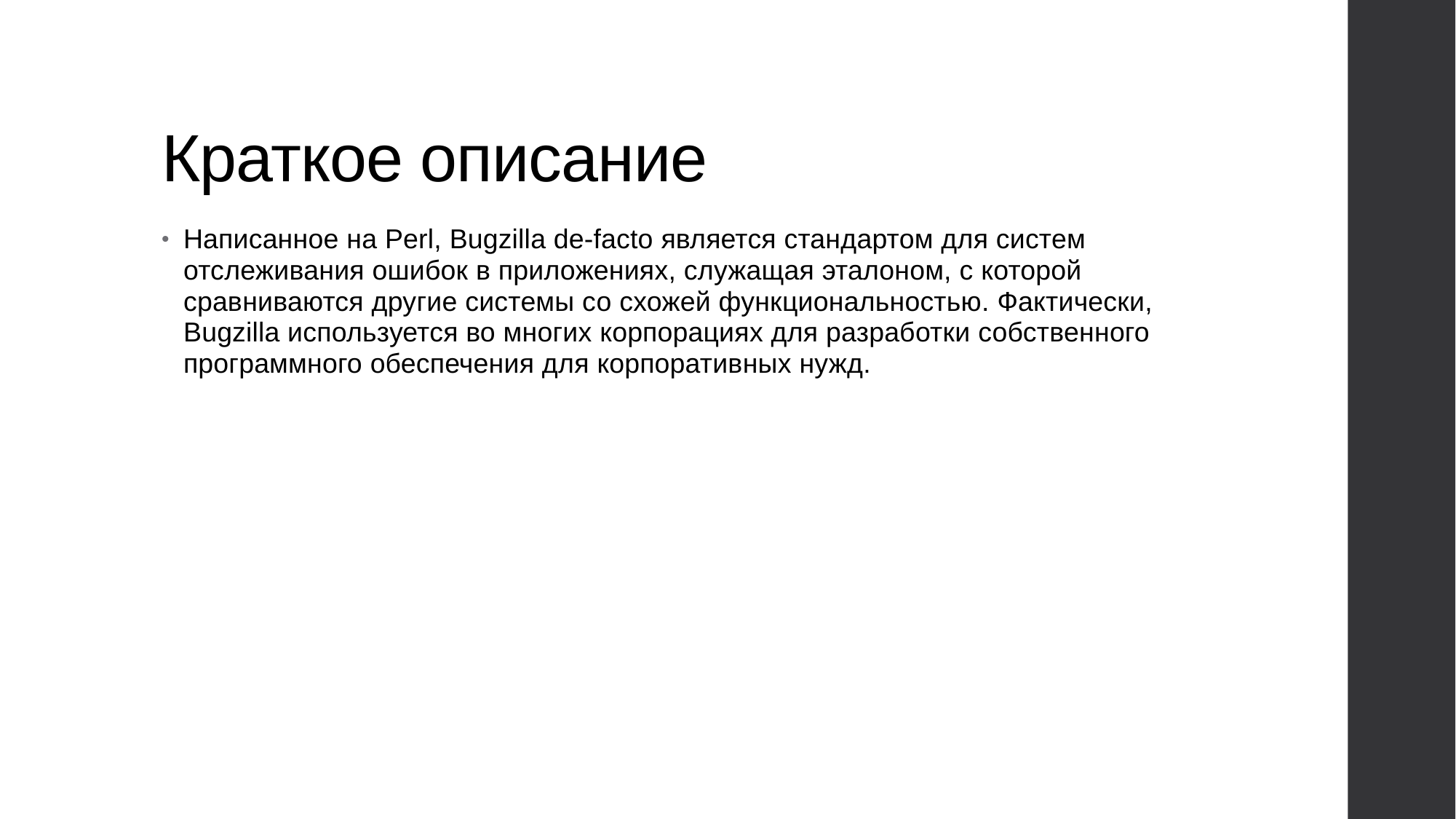

# Краткое описание
Написанное на Perl, Bugzilla de-facto является стандартом для систем отслеживания ошибок в приложениях, служащая эталоном, с которой сравниваются другие системы со схожей функциональностью. Фактически, Bugzilla используется во многих корпорациях для разработки собственного программного обеспечения для корпоративных нужд.